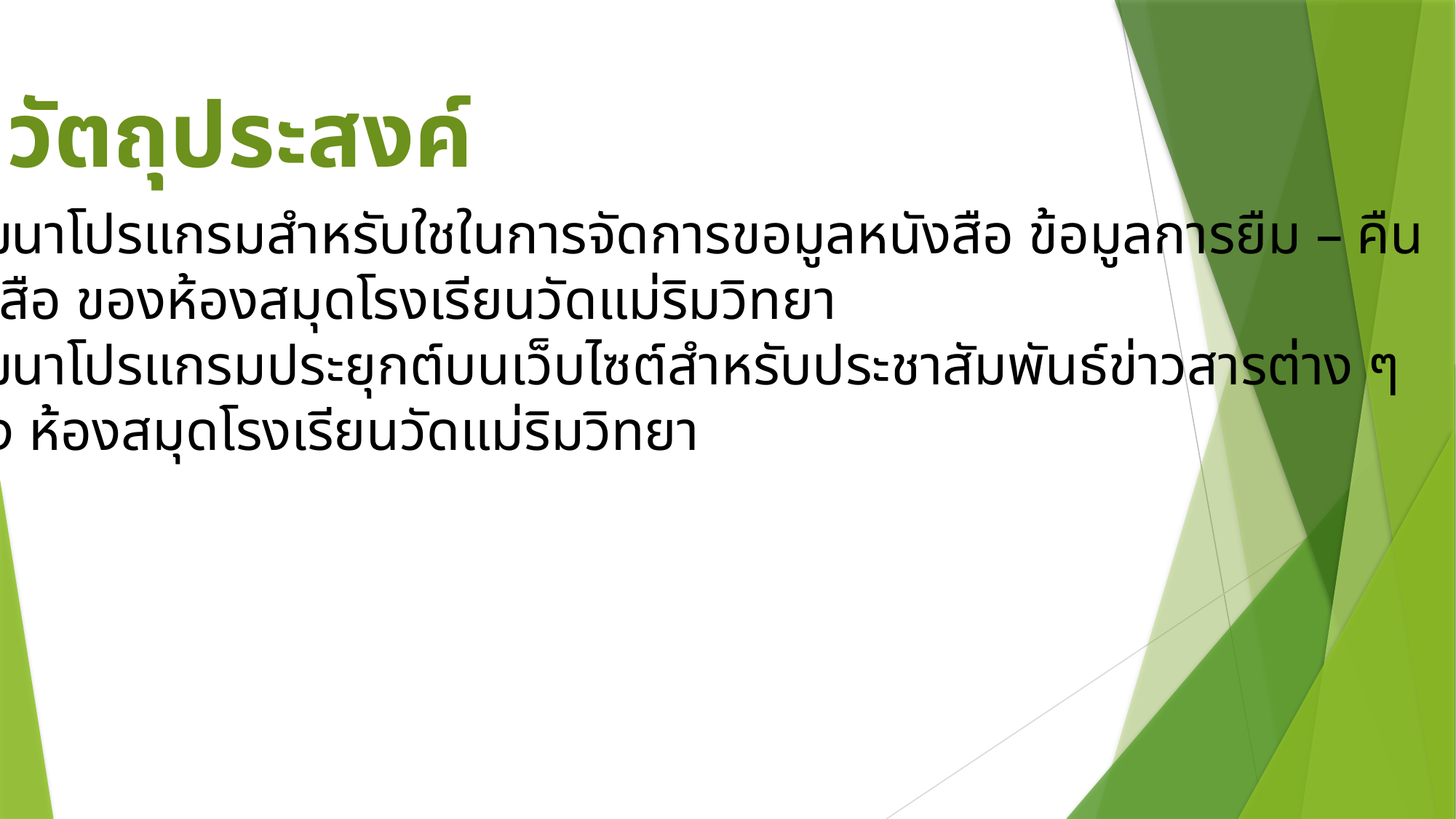

วัตถุประสงค์
พัฒนาโปรแกรมสำหรับใชในการจัดการขอมูลหนังสือ ข้อมูลการยืม – คืน
 หนังสือ ของห้องสมุดโรงเรียนวัดแม่ริมวิทยา
พัฒนาโปรแกรมประยุกต์บนเว็บไซต์สำหรับประชาสัมพันธ์ข่าวสารต่าง ๆ
ของ ห้องสมุดโรงเรียนวัดแม่ริมวิทยา